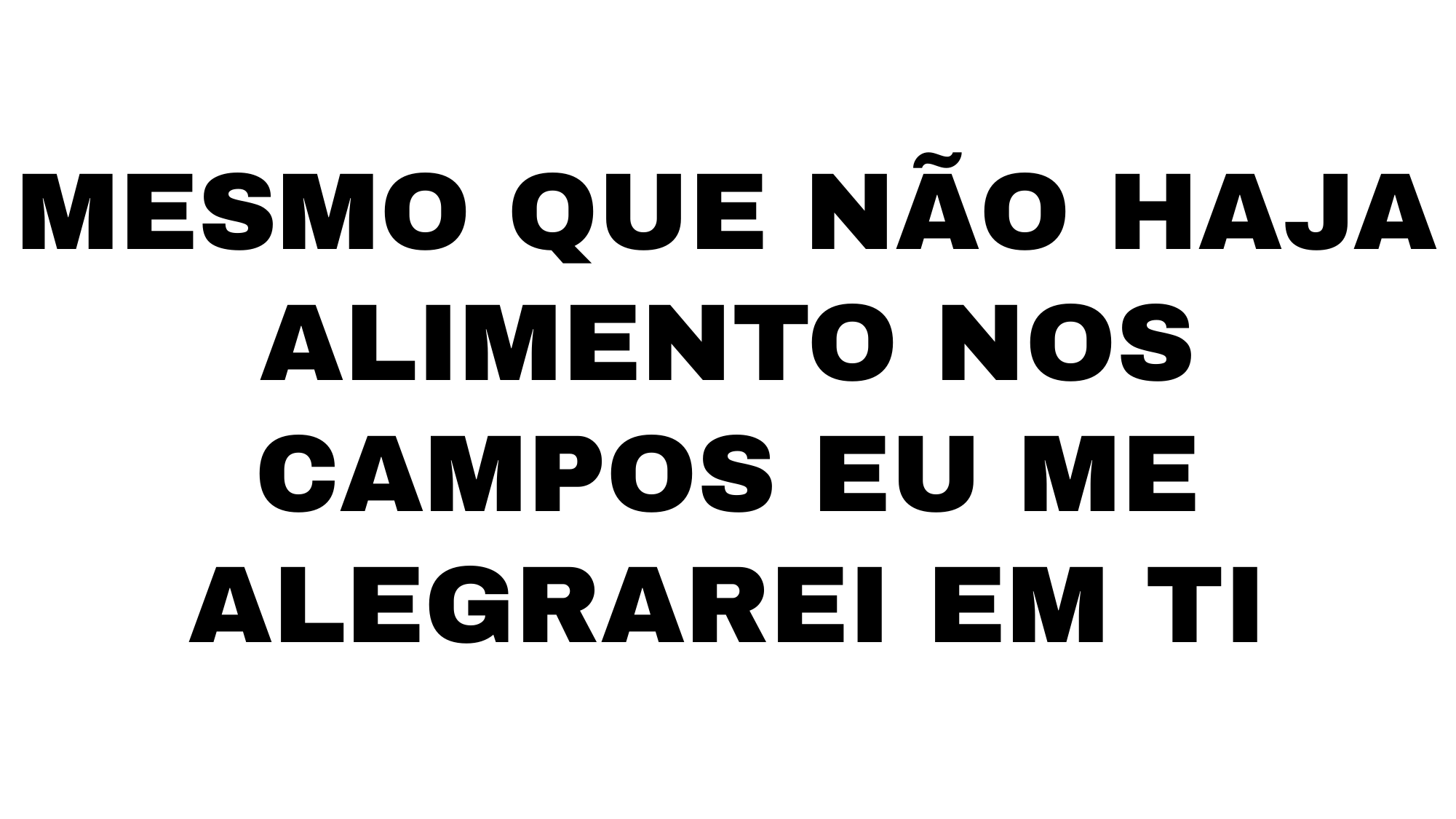

MESMO QUE NÃO HAJA ALIMENTO NOS CAMPOS EU ME ALEGRAREI EM TI